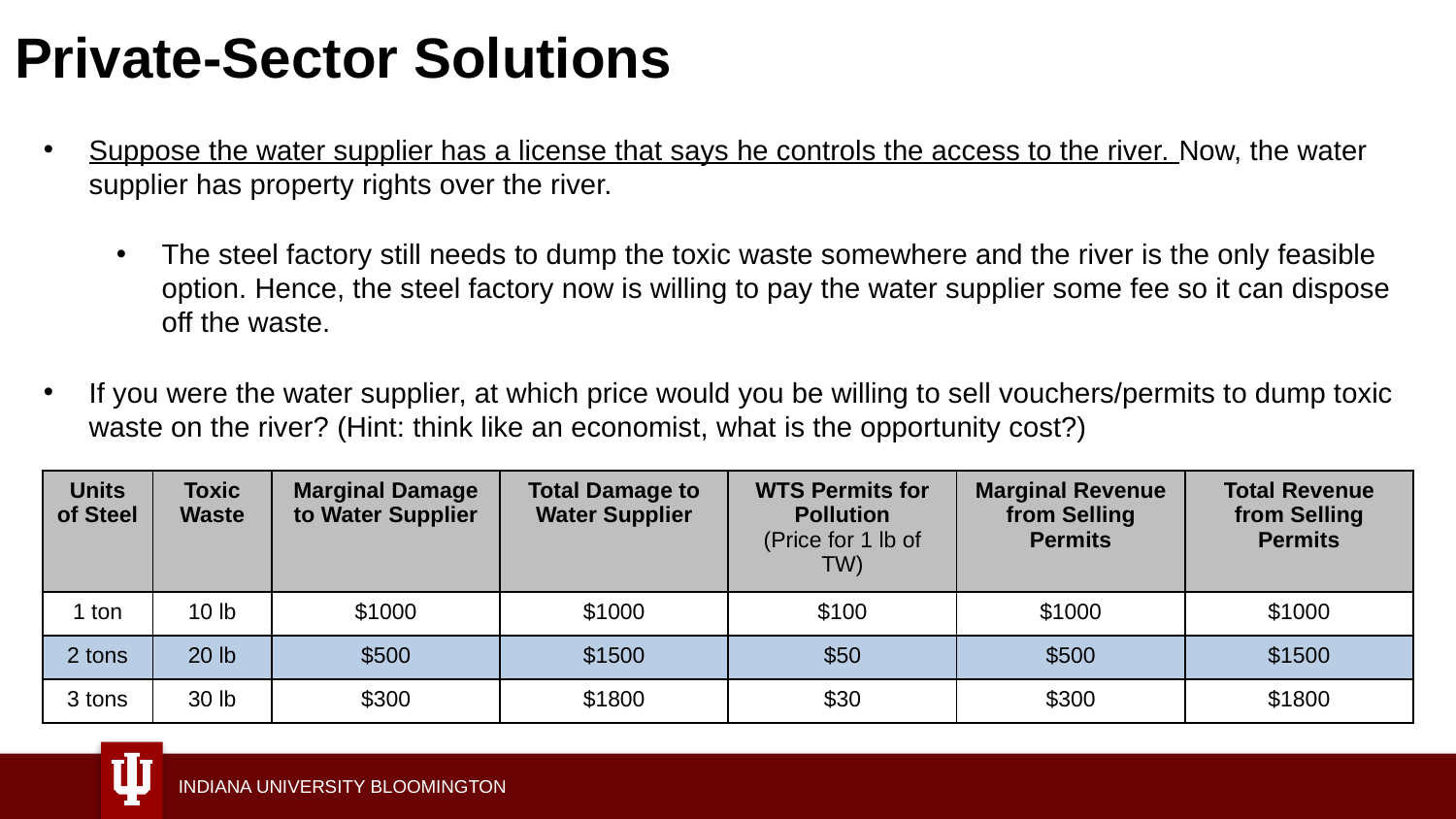

# Private-Sector Solutions
Suppose the water supplier has a license that says he controls the access to the river. Now, the water supplier has property rights over the river.
The steel factory still needs to dump the toxic waste somewhere and the river is the only feasible option. Hence, the steel factory now is willing to pay the water supplier some fee so it can dispose off the waste.
If you were the water supplier, at which price would you be willing to sell vouchers/permits to dump toxic waste on the river? (Hint: think like an economist, what is the opportunity cost?)
| Units of Steel | Toxic Waste | Marginal Damage to Water Supplier | Total Damage to Water Supplier | WTS Permits for Pollution (Price for 1 lb of TW) | Marginal Revenue from Selling Permits | Total Revenue from Selling Permits |
| --- | --- | --- | --- | --- | --- | --- |
| 1 ton | 10 lb | $1000 | $1000 | $100 | $1000 | $1000 |
| 2 tons | 20 lb | $500 | $1500 | $50 | $500 | $1500 |
| 3 tons | 30 lb | $300 | $1800 | $30 | $300 | $1800 |